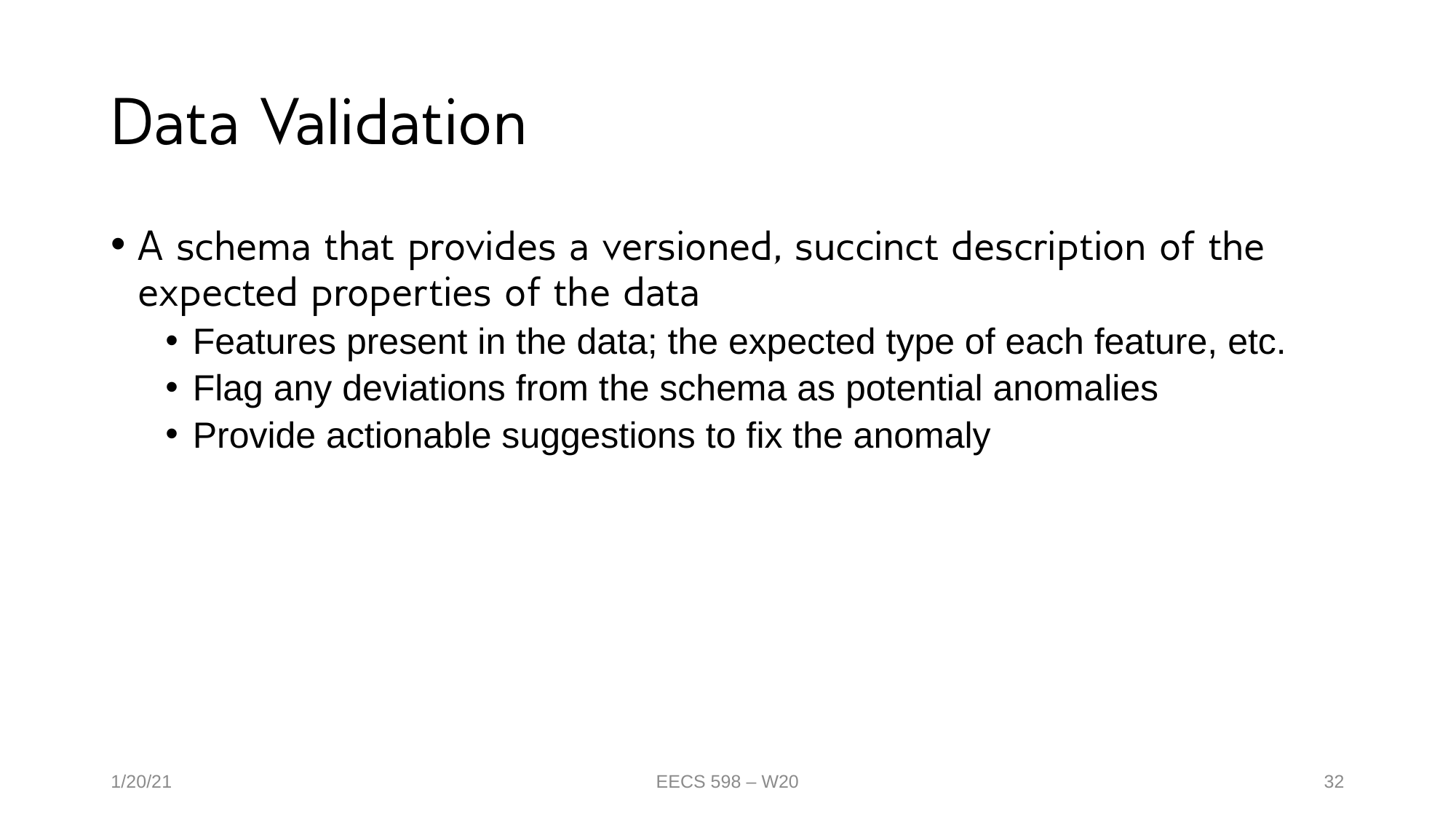

# Data Validation
A schema that provides a versioned, succinct description of the expected properties of the data
Features present in the data; the expected type of each feature, etc.
Flag any deviations from the schema as potential anomalies
Provide actionable suggestions to fix the anomaly
1/20/21
EECS 598 – W20
32